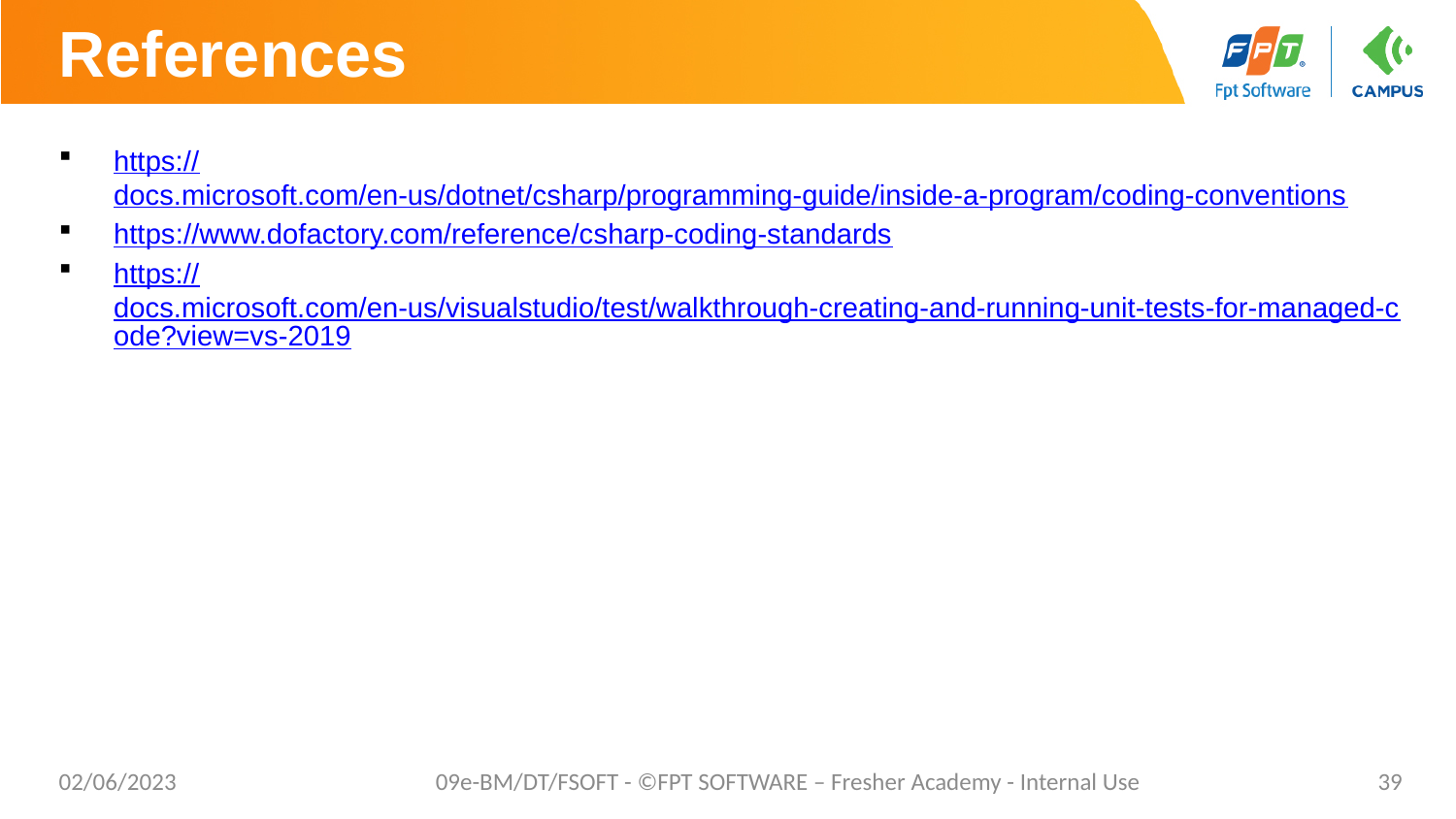

# References
https://docs.microsoft.com/en-us/dotnet/csharp/programming-guide/inside-a-program/coding-conventions
https://www.dofactory.com/reference/csharp-coding-standards
https://docs.microsoft.com/en-us/visualstudio/test/walkthrough-creating-and-running-unit-tests-for-managed-code?view=vs-2019

02/06/2023
09e-BM/DT/FSOFT - ©FPT SOFTWARE – Fresher Academy - Internal Use
39